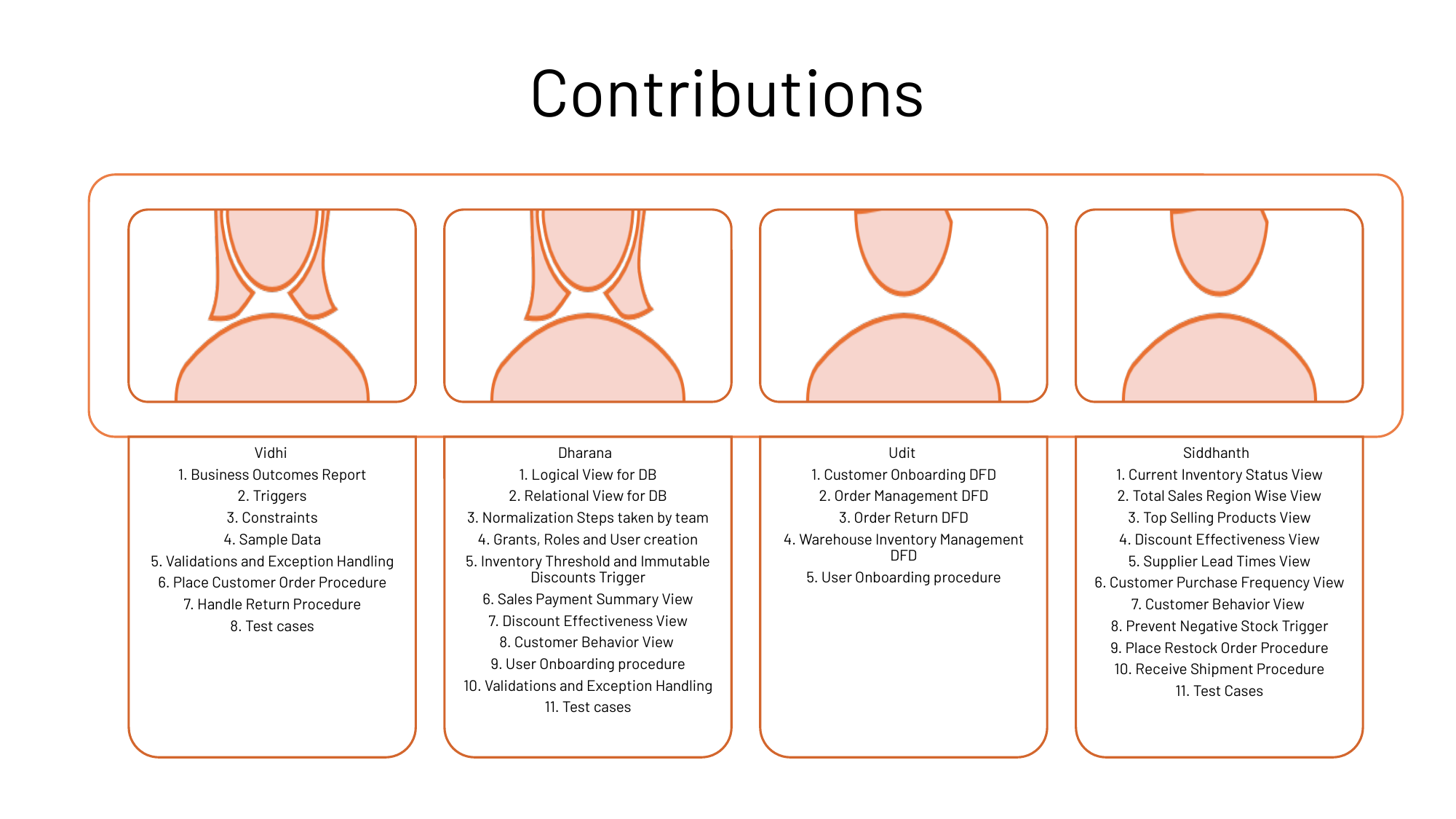

# Contributions
Vidhi
1. Business Outcomes Report
2. Triggers
3. Constraints
4. Sample Data
5. Validations and Exception Handling
6. Place Customer Order Procedure
7. Handle Return Procedure
8. Test cases
Dharana
1. Logical View for DB
2. Relational View for DB
3. Normalization Steps taken by team
4. Grants, Roles and User creation
5. Inventory Threshold and Immutable Discounts Trigger
6. Sales Payment Summary View
7. Discount Effectiveness View
8. Customer Behavior View
9. User Onboarding procedure
10. Validations and Exception Handling
11. Test cases
Udit
1. Customer Onboarding DFD
2. Order Management DFD
3. Order Return DFD
4. Warehouse Inventory Management DFD
5. User Onboarding procedure
Siddhanth
1. Current Inventory Status View
2. Total Sales Region Wise View
3. Top Selling Products View
4. Discount Effectiveness View
5. Supplier Lead Times View
6. Customer Purchase Frequency View
7. Customer Behavior View
8. Prevent Negative Stock Trigger
9. Place Restock Order Procedure
10. Receive Shipment Procedure
11. Test Cases